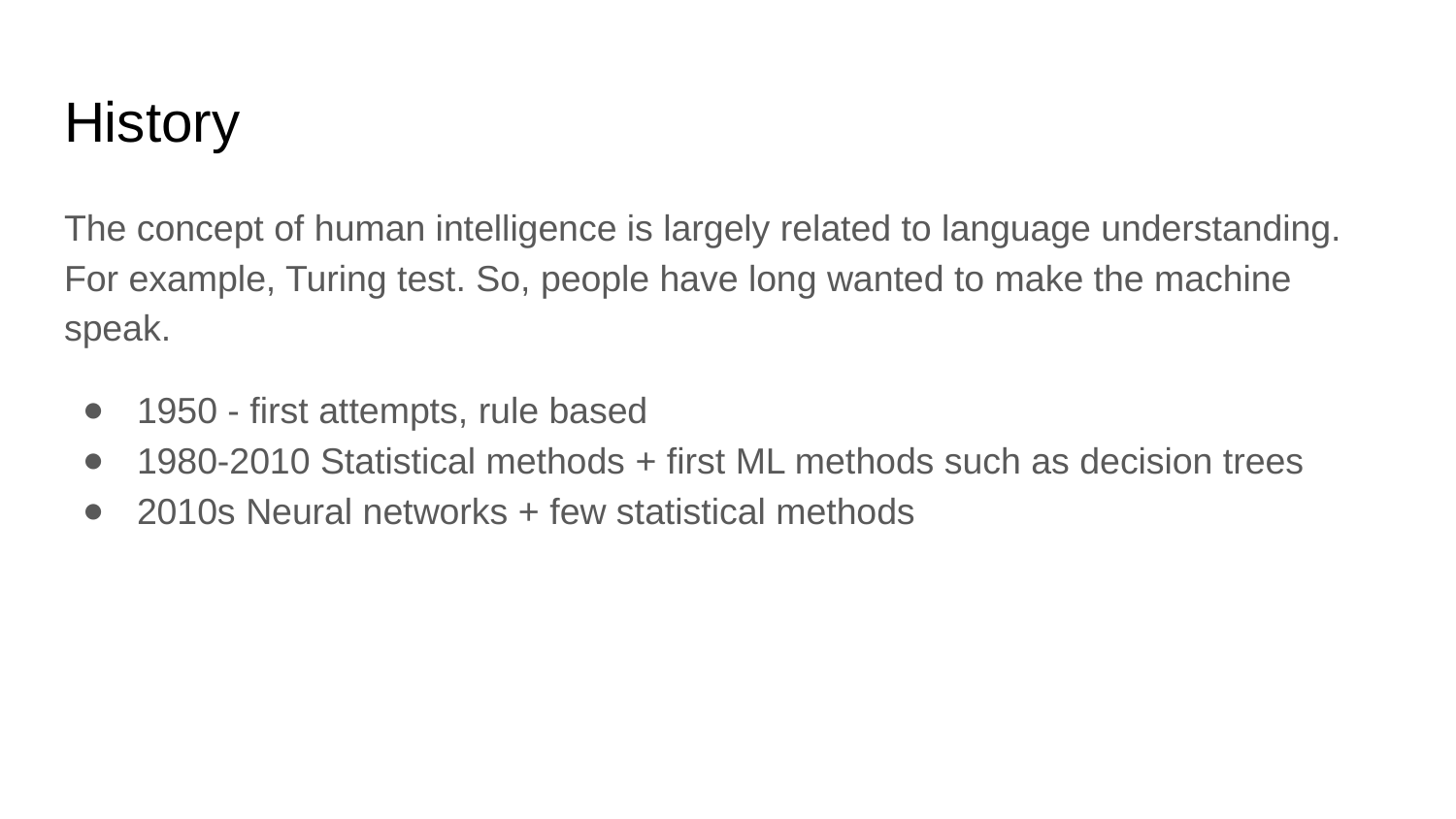

# History
The concept of human intelligence is largely related to language understanding. For example, Turing test. So, people have long wanted to make the machine speak.
1950 - first attempts, rule based
1980-2010 Statistical methods + first ML methods such as decision trees
2010s Neural networks + few statistical methods